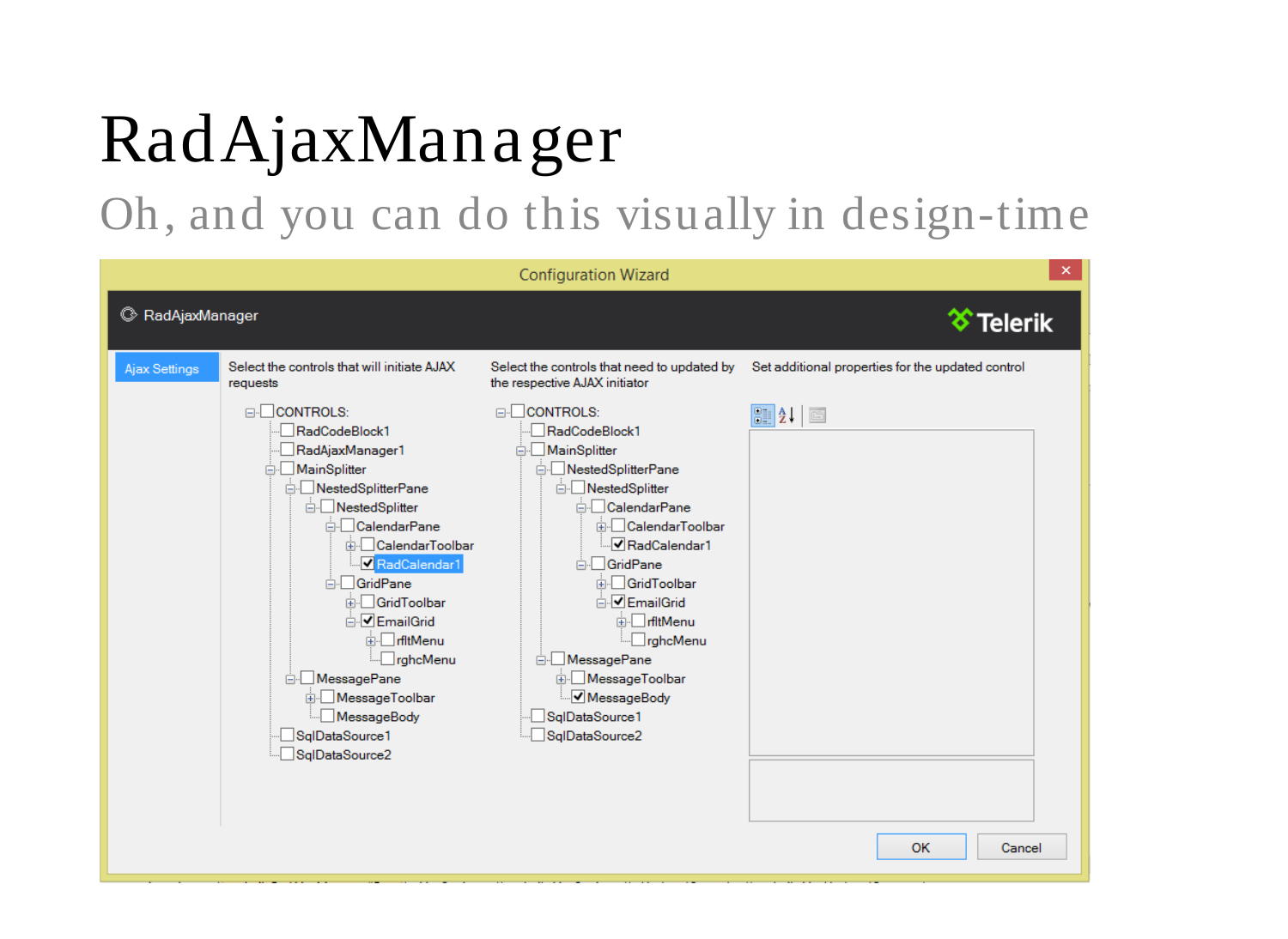

# RadAjaxManager
Oh, and you can do this visually in design-time